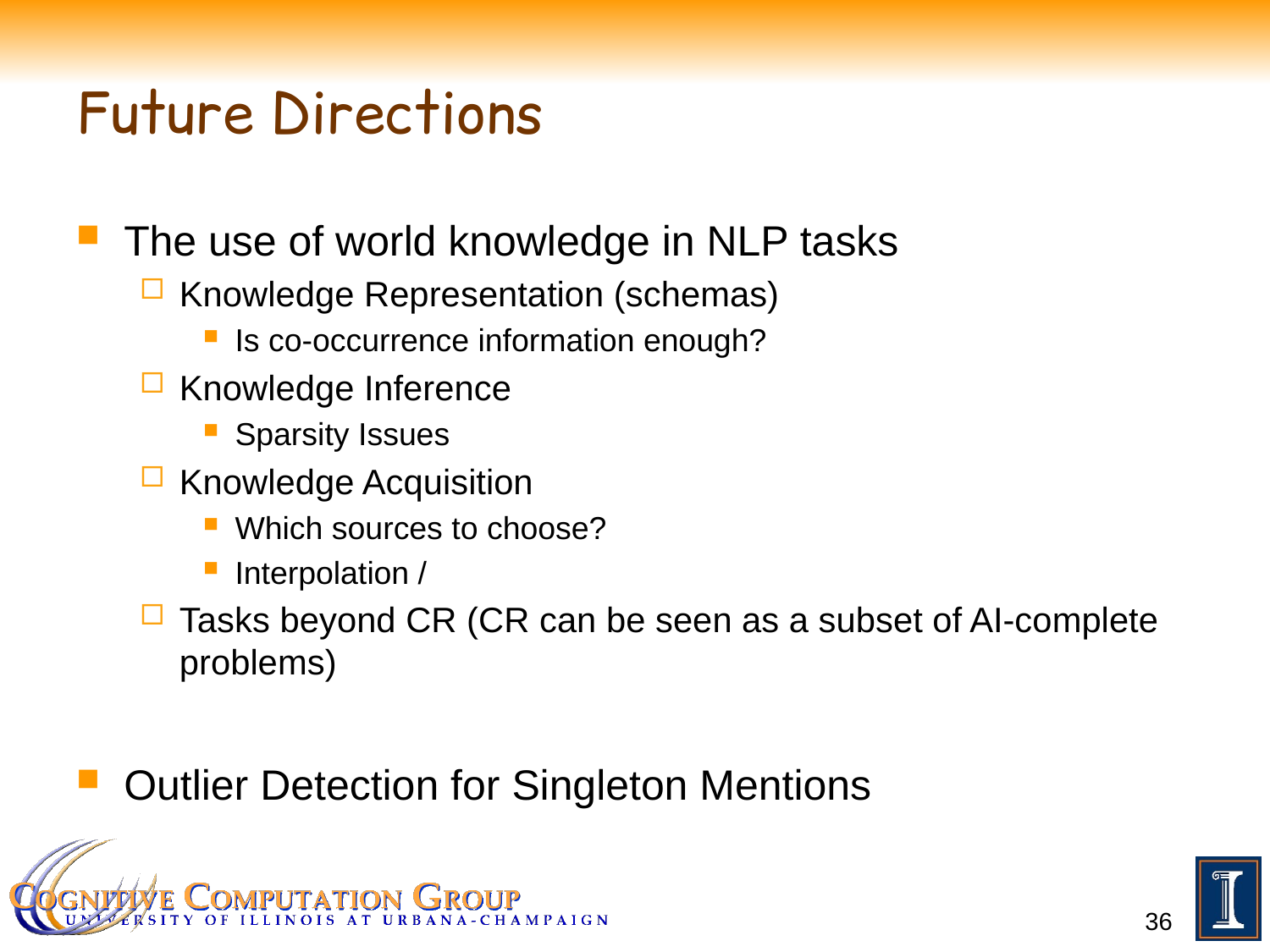

# Future Directions
The use of world knowledge in NLP tasks
Knowledge Representation (schemas)
Is co-occurrence information enough?
Knowledge Inference
Sparsity Issues
Knowledge Acquisition
Which sources to choose?
Interpolation /
Tasks beyond CR (CR can be seen as a subset of AI-complete problems)

Outlier Detection for Singleton Mentions

36